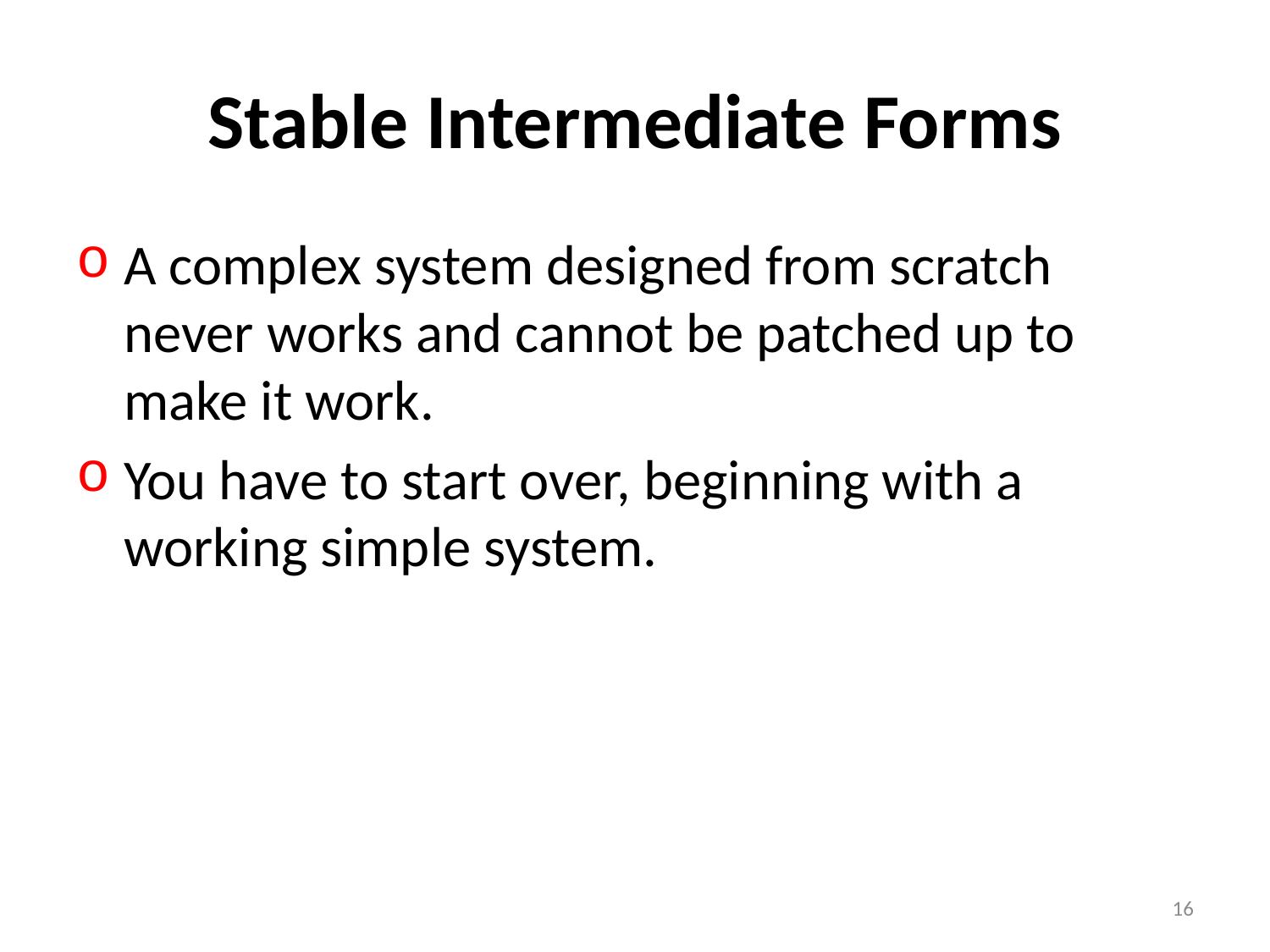

# Stable Intermediate Forms
A complex system designed from scratch never works and cannot be patched up to make it work.
You have to start over, beginning with a working simple system.
16